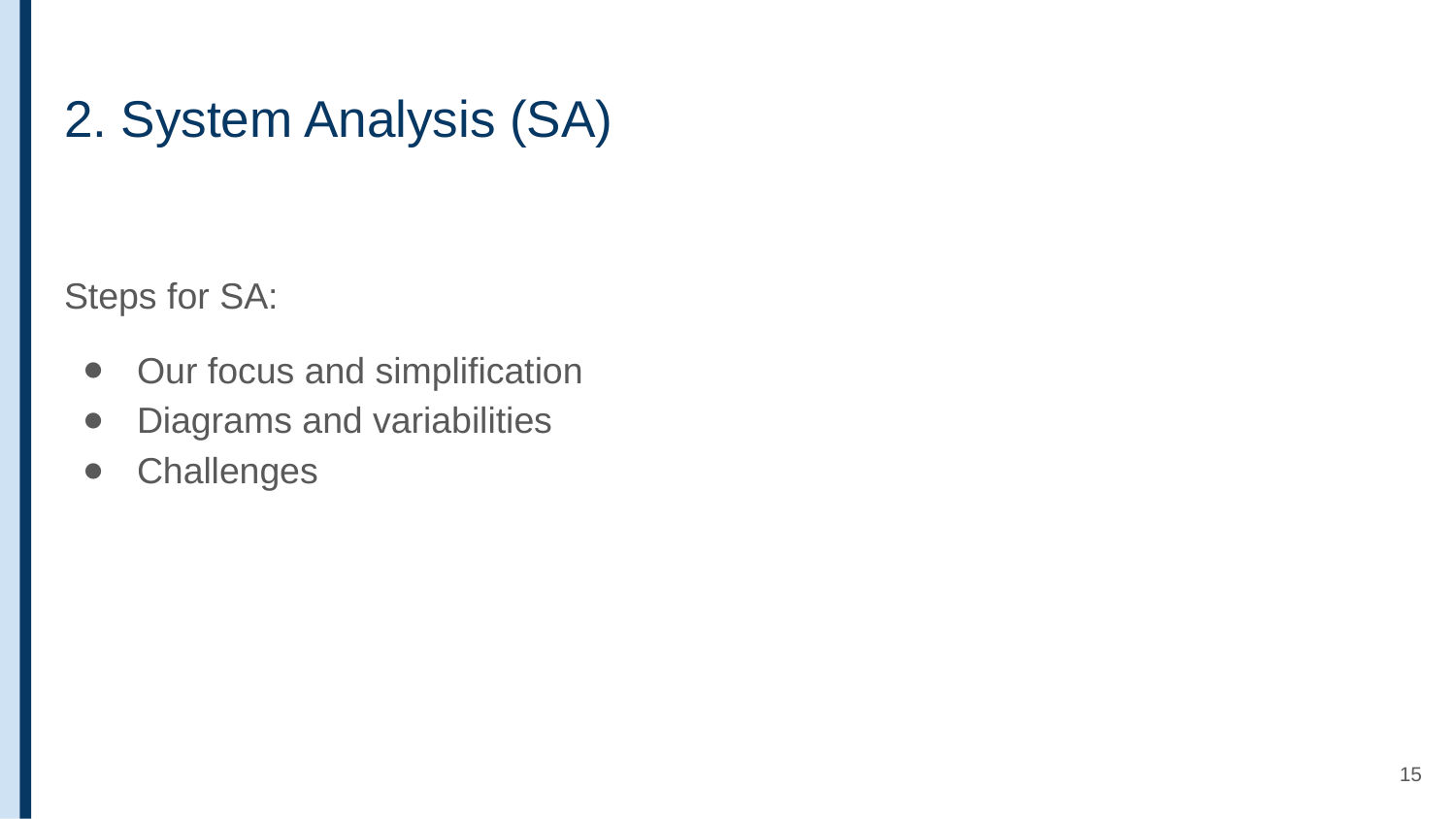

# 2. System Analysis (SA)

Steps for SA:
Our focus and simplification
Diagrams and variabilities
Challenges
15